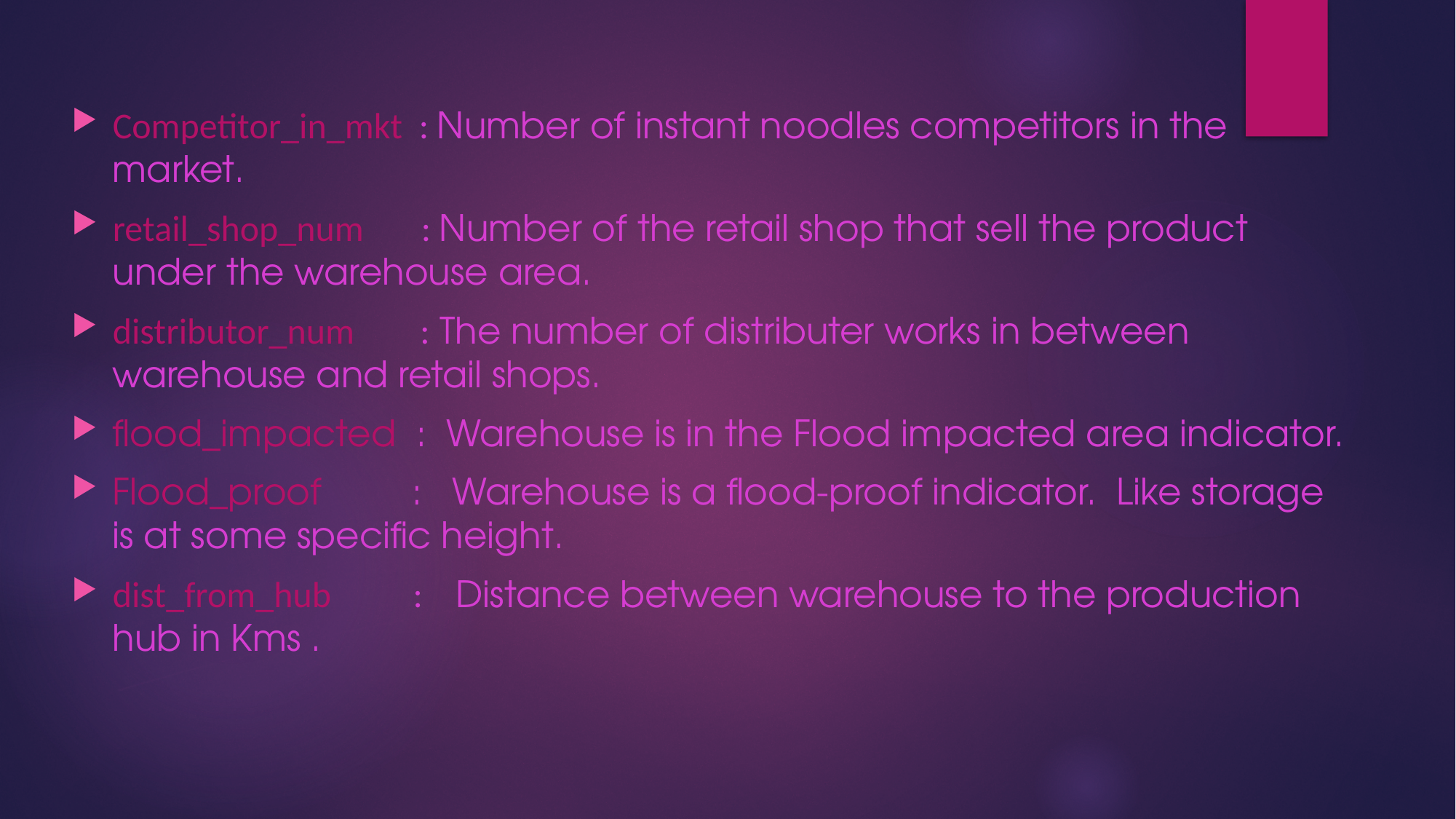

Competitor_in_mkt  : Number of instant noodles competitors in the market.
retail_shop_num       : Number of the retail shop that sell the product under the warehouse area.
distributor_num        : The number of distributer works in between warehouse and retail shops.
flood_impacted  :  Warehouse is in the Flood impacted area indicator.
Flood_proof         :   Warehouse is a flood-proof indicator.  Like storage is at some specific height.
dist_from_hub          :    Distance between warehouse to the production hub in Kms .